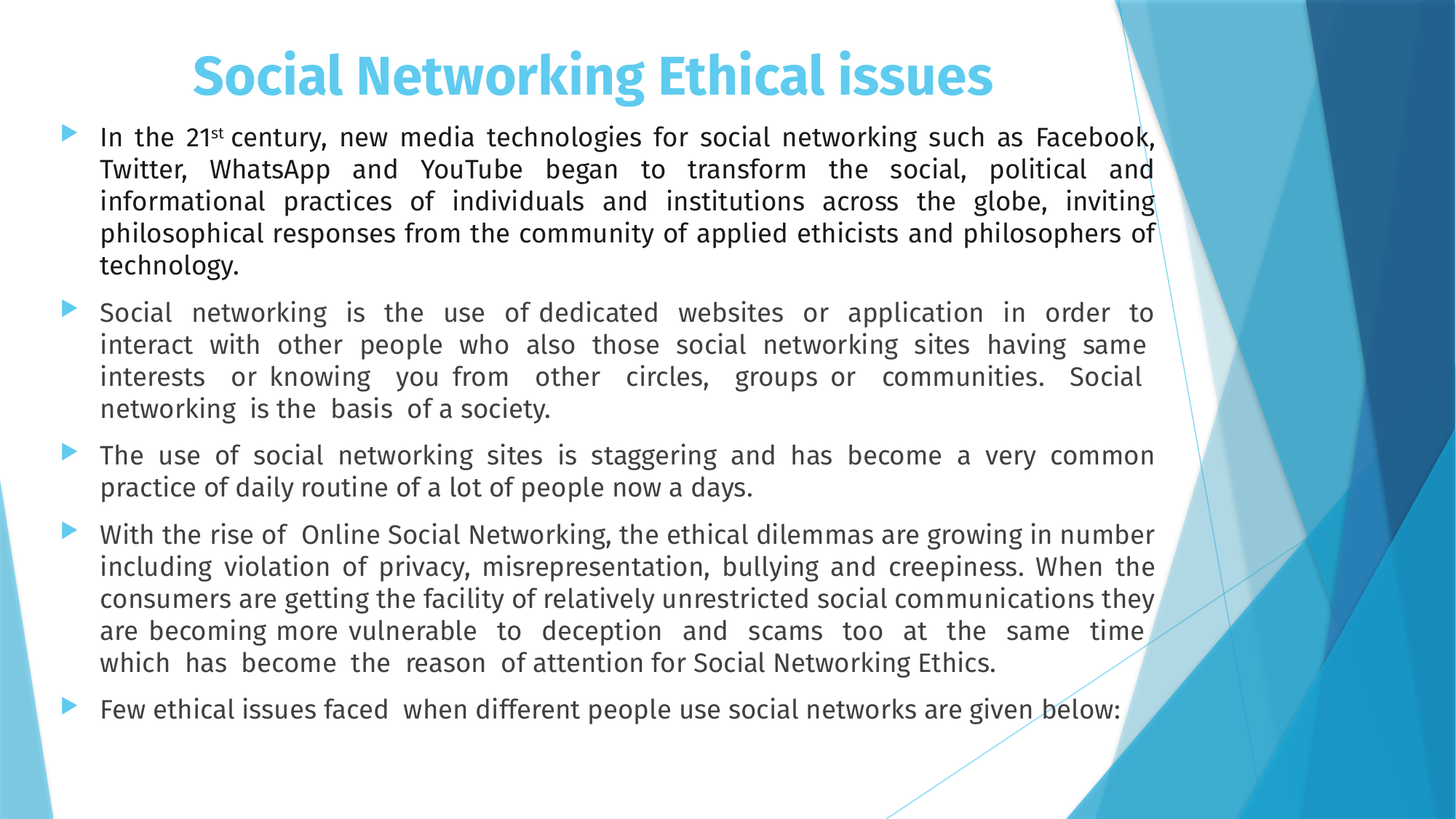

# Social Networking Ethical issues
In the 21st century, new media technologies for social networking such as Facebook, Twitter, WhatsApp and YouTube began to transform the social, political and informational practices of individuals and institutions across the globe, inviting philosophical responses from the community of applied ethicists and philosophers of technology.
Social  networking  is  the  use  of dedicated  websites  or  application  in  order  to interact  with  other  people  who  also  those  social  networking  sites  having  same  interests  or knowing  you from  other  circles,  groups or  communities.  Social  networking  is the  basis  of a society.
The use of social networking sites is staggering and has become a very common practice of daily routine of a lot of people now a days.
With the rise of  Online Social Networking, the ethical dilemmas are growing in number including violation of privacy, misrepresentation, bullying and creepiness. When the consumers are getting the facility of relatively unrestricted social communications they are becoming more vulnerable  to  deception  and  scams  too  at  the  same  time  which  has  become  the  reason  of attention for Social Networking Ethics.
Few ethical issues faced  when different people use social networks are given below: